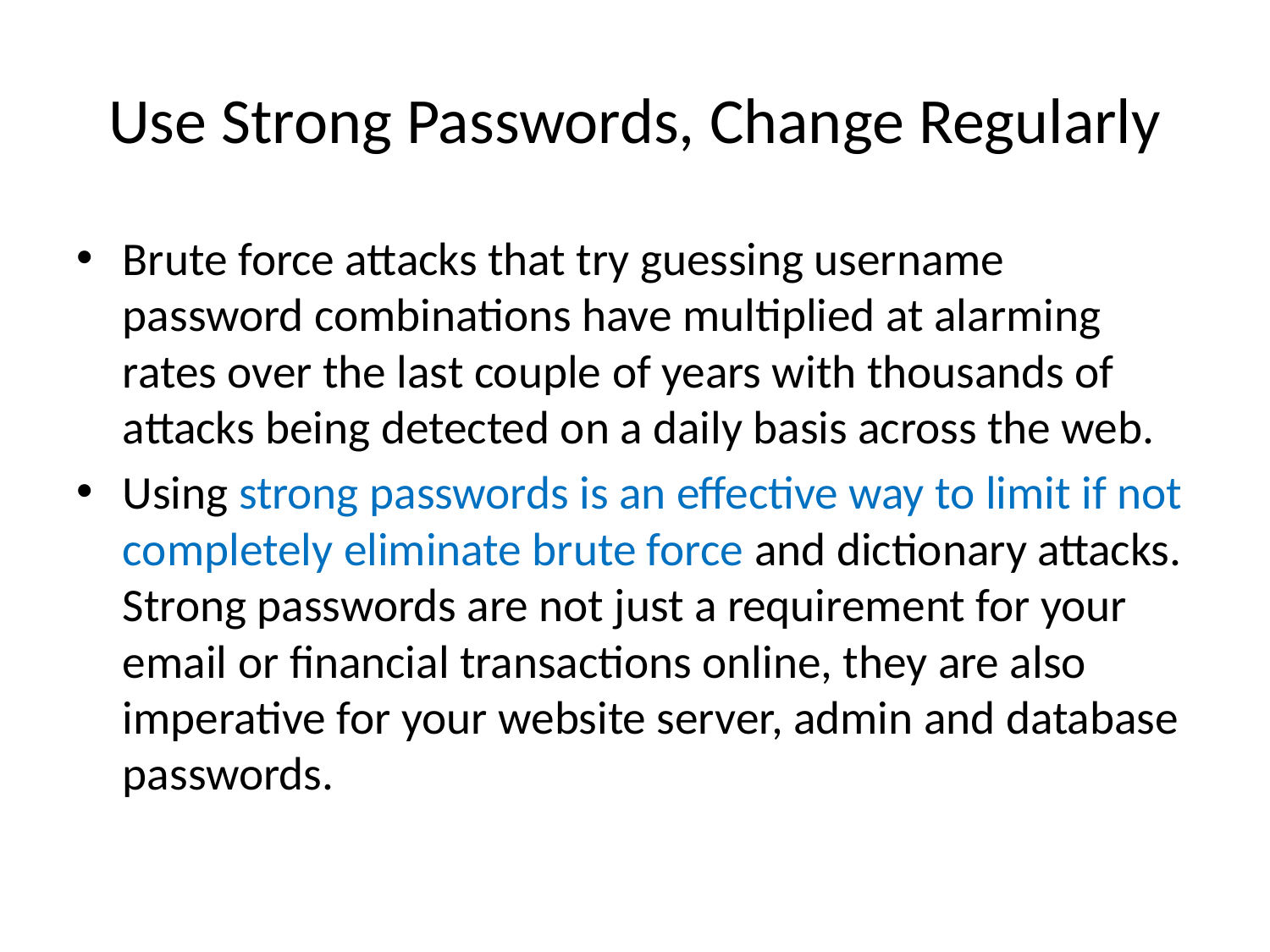

# Use Strong Passwords, Change Regularly
Brute force attacks that try guessing username password combinations have multiplied at alarming rates over the last couple of years with thousands of attacks being detected on a daily basis across the web.
Using strong passwords is an effective way to limit if not completely eliminate brute force and dictionary attacks. Strong passwords are not just a requirement for your email or financial transactions online, they are also imperative for your website server, admin and database passwords.